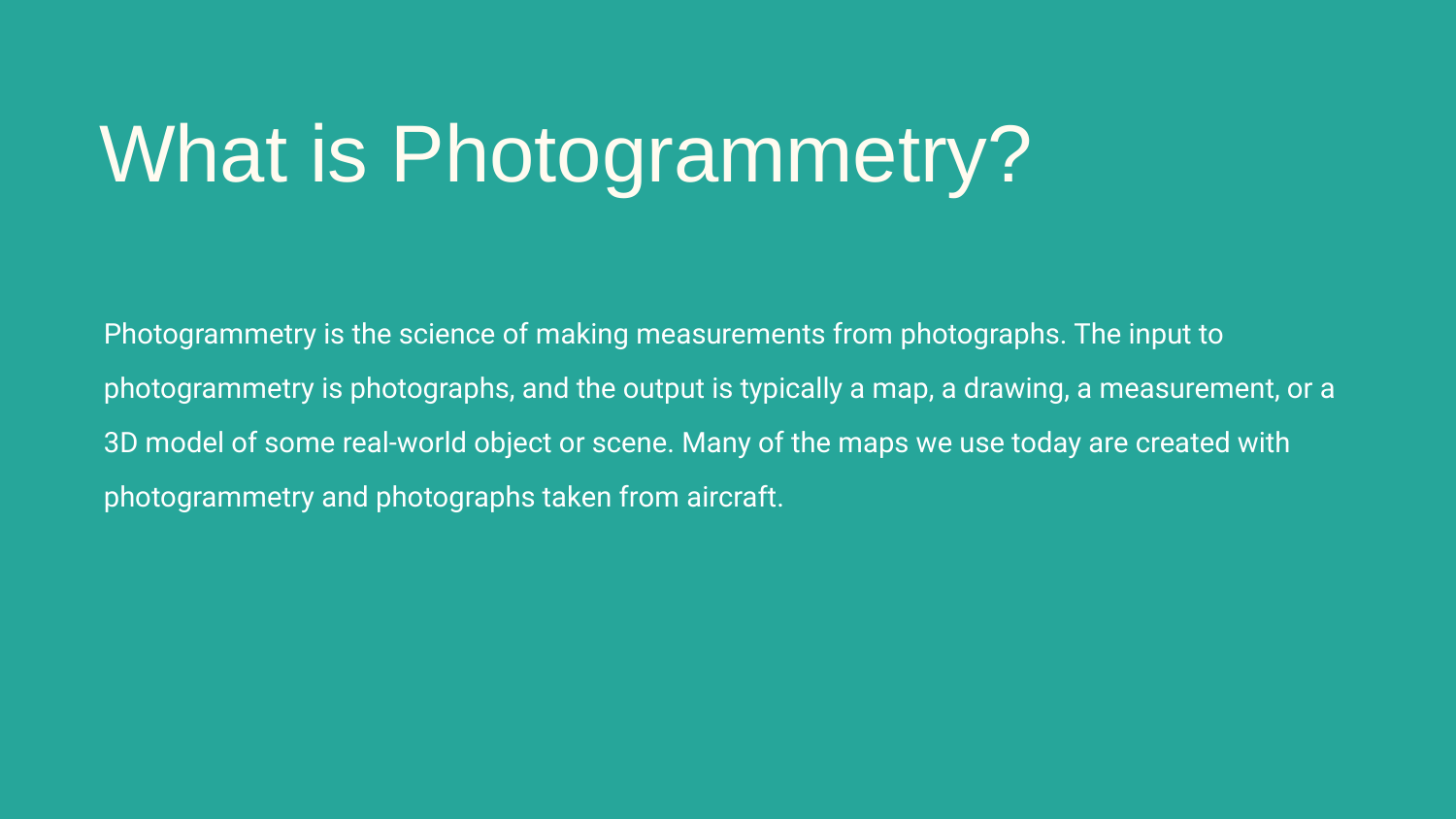

# What is Photogrammetry?
Photogrammetry is the science of making measurements from photographs. The input to photogrammetry is photographs, and the output is typically a map, a drawing, a measurement, or a 3D model of some real-world object or scene. Many of the maps we use today are created with photogrammetry and photographs taken from aircraft.